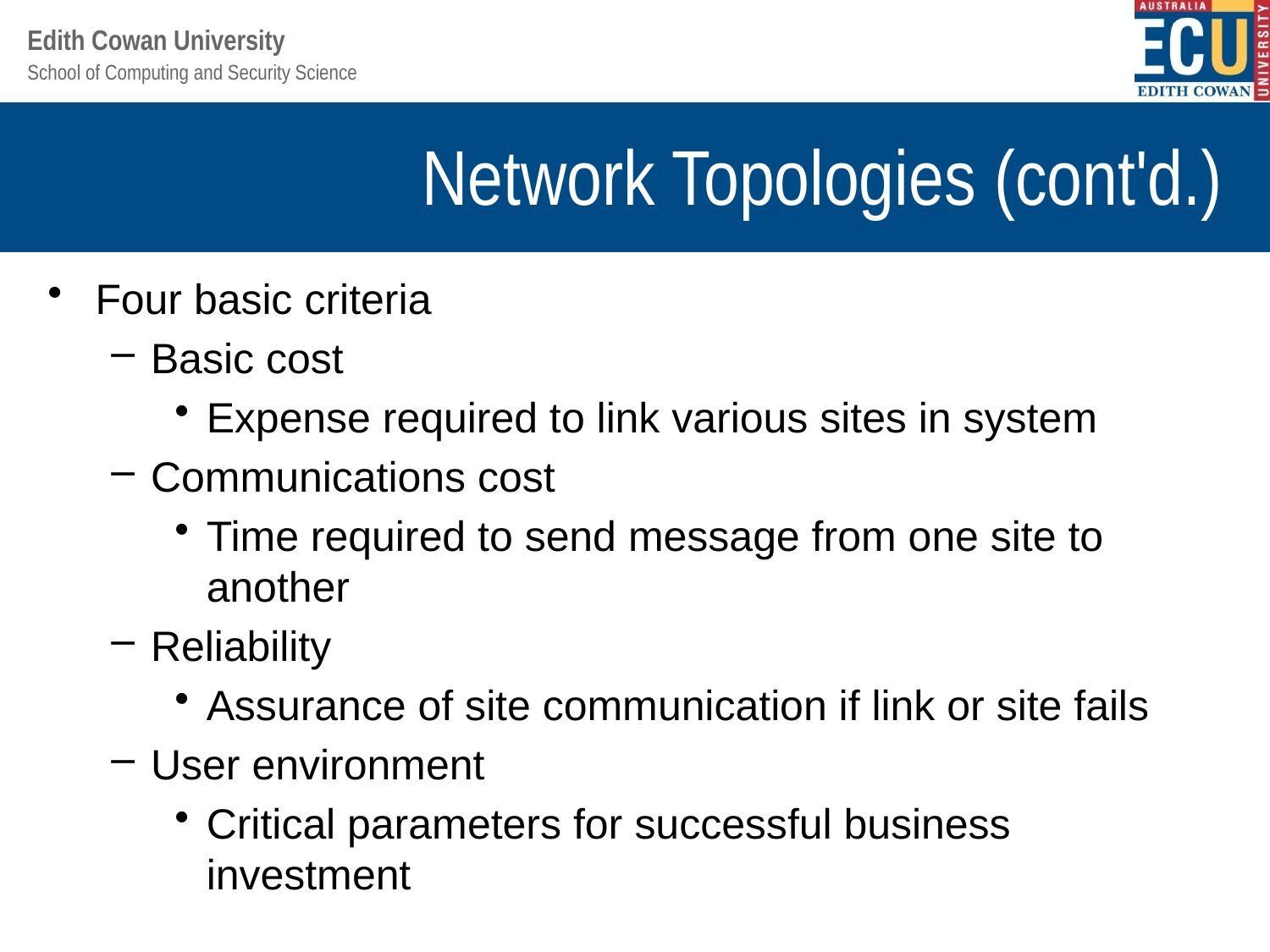

# Network Topologies (cont'd.)
Four basic criteria
Basic cost
Expense required to link various sites in system
Communications cost
Time required to send message from one site to another
Reliability
Assurance of site communication if link or site fails
User environment
Critical parameters for successful business investment